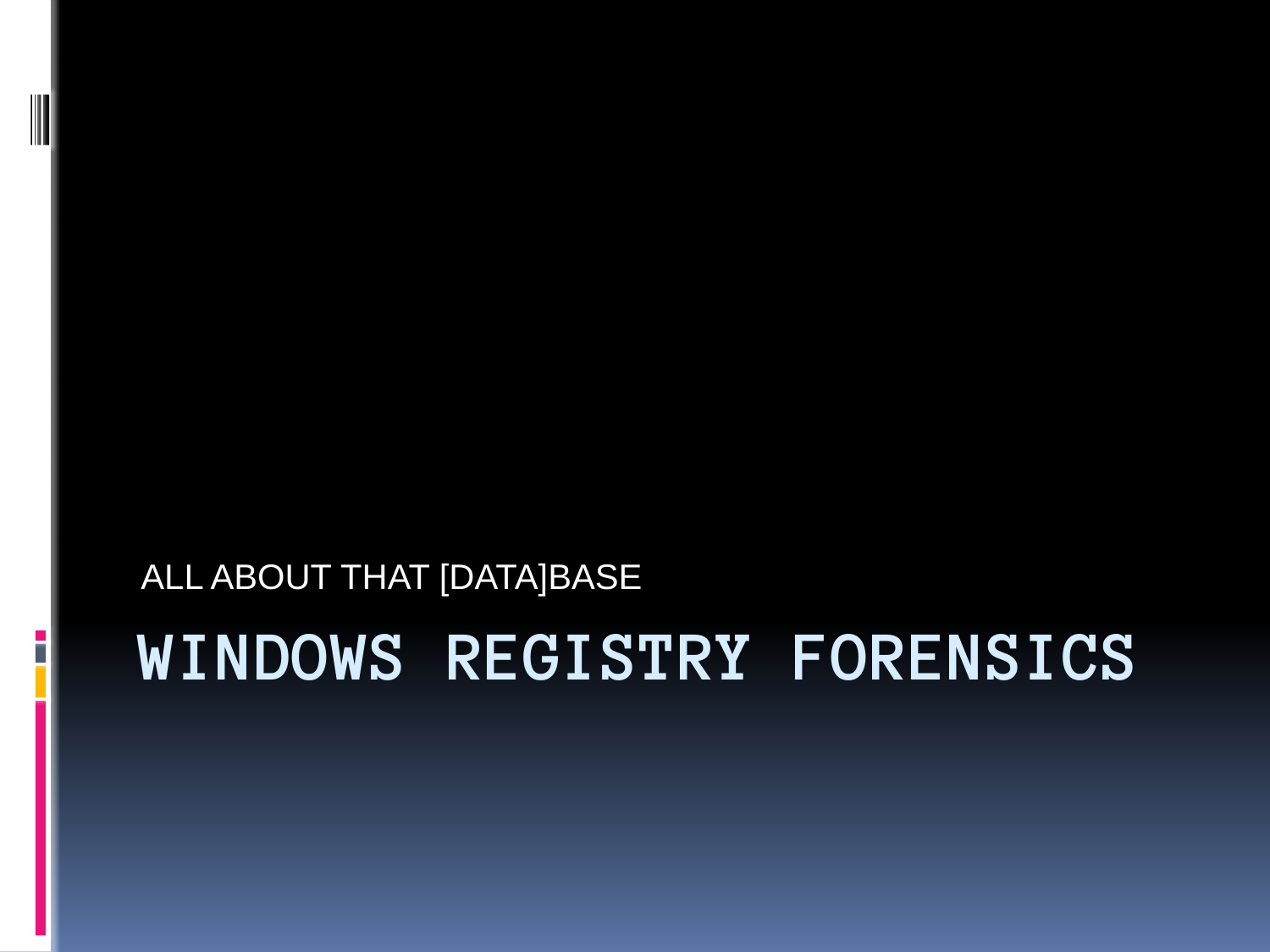

ALL ABOUT THAT [DATA]BASE
# Windows Registry Forensics